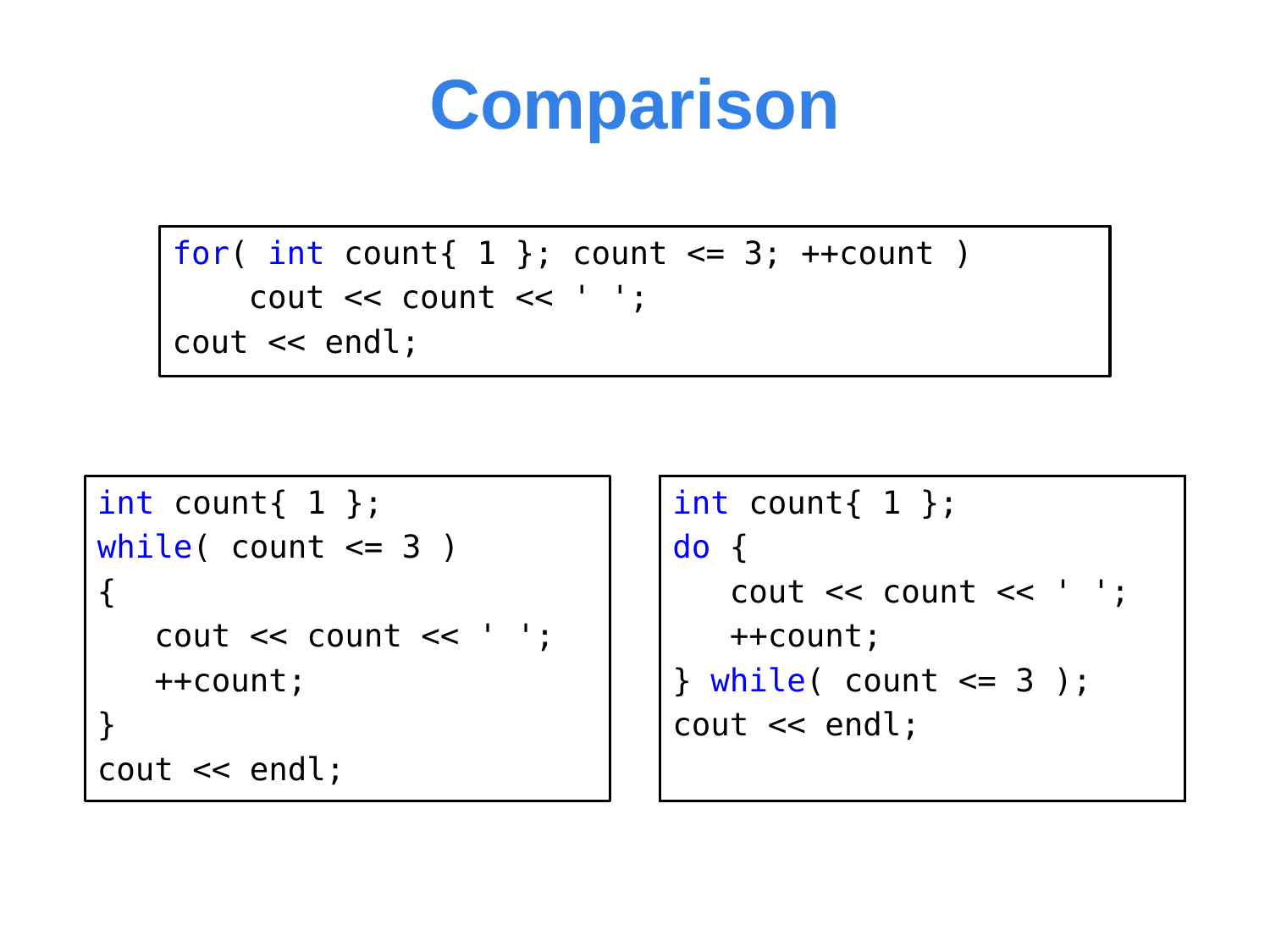

# Comparison
for( int count{ 1 }; count <= 3; ++count )
    cout << count << ' ';
cout << endl;
int count{ 1 };
do {
   cout << count << ' ';
   ++count;
} while( count <= 3 );
cout << endl;
int count{ 1 };
while( count <= 3 )
{
   cout << count << ' ';
   ++count;
}
cout << endl;